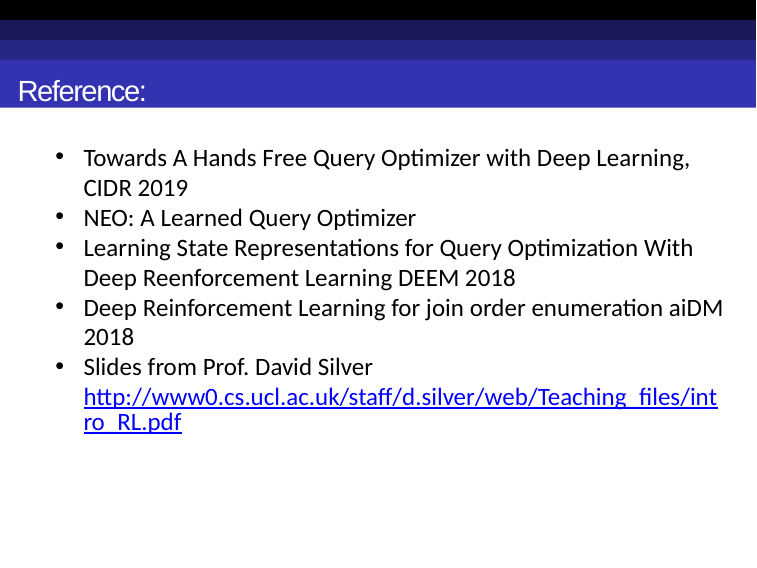

Reference:
Towards A Hands Free Query Optimizer with Deep Learning, CIDR 2019
NEO: A Learned Query Optimizer
Learning State Representations for Query Optimization With Deep Reenforcement Learning DEEM 2018
Deep Reinforcement Learning for join order enumeration aiDM 2018
Slides from Prof. David Silver http://www0.cs.ucl.ac.uk/staff/d.silver/web/Teaching_files/intro_RL.pdf